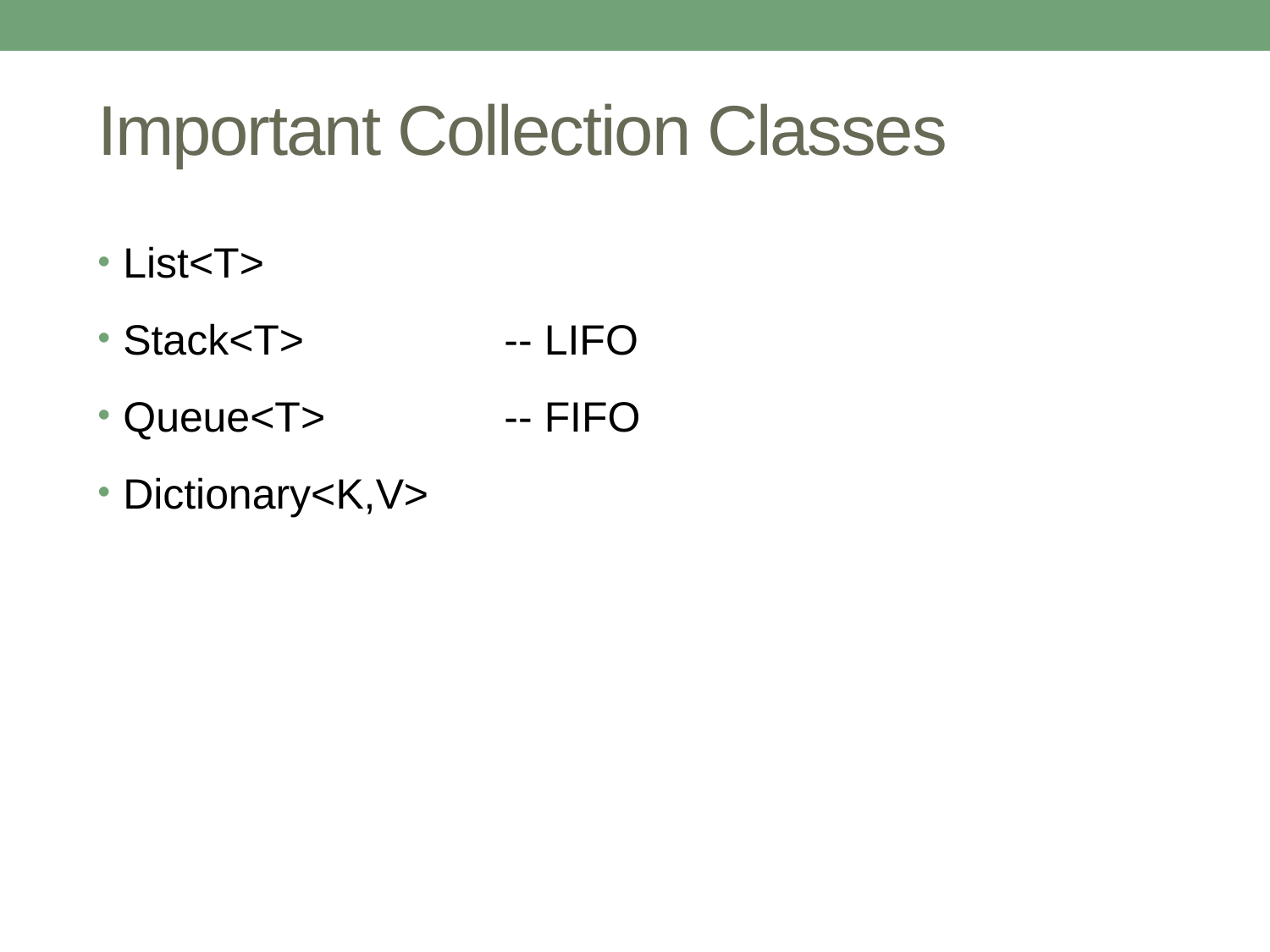

# Important Collection Classes
List<T>
Stack<T>		-- LIFO
Queue<T>		-- FIFO
Dictionary<K,V>